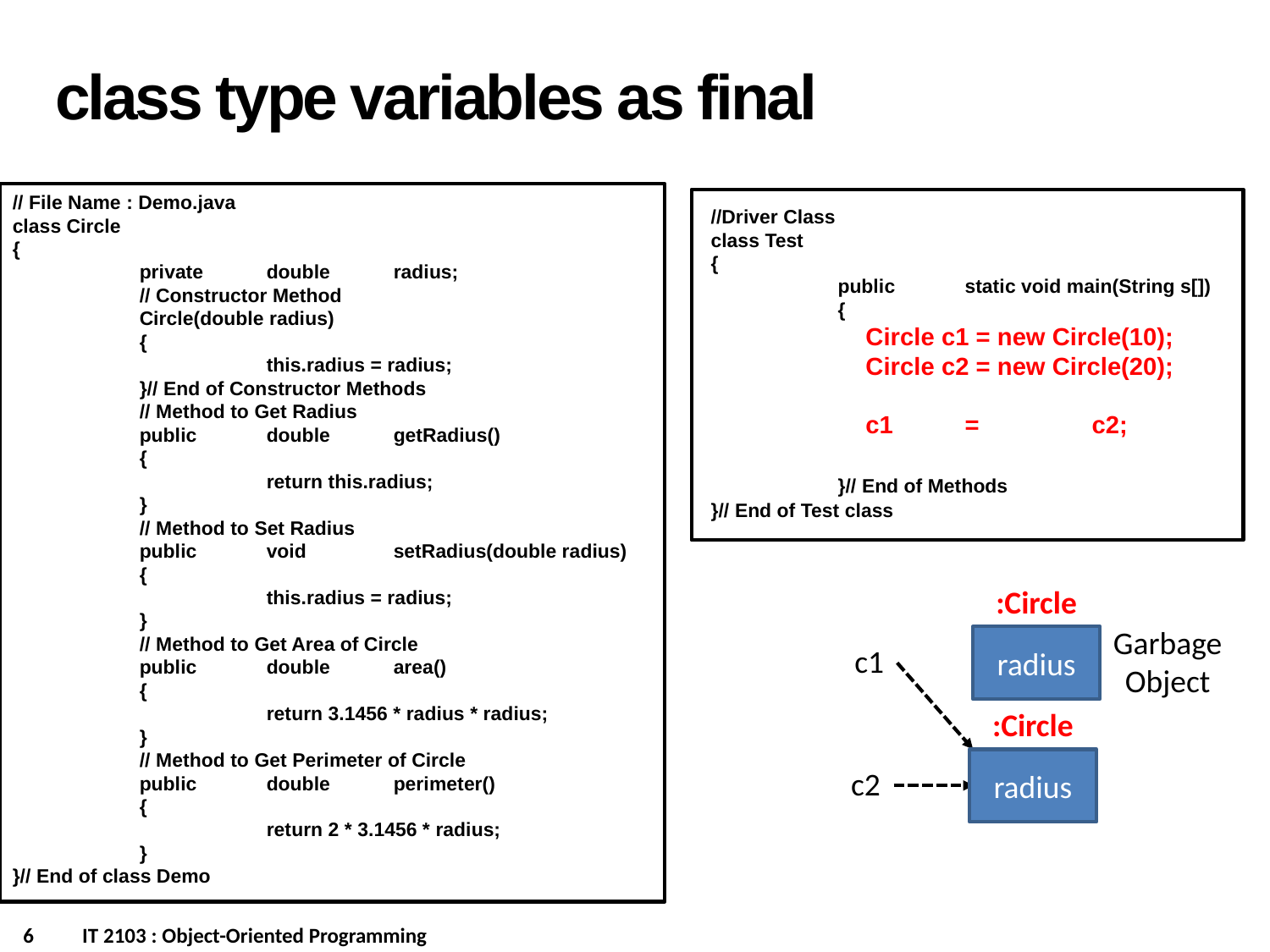

class type variables as final
// File Name : Demo.java
class Circle
{
	private	double	radius;
	// Constructor Method
	Circle(double radius)
	{
		this.radius = radius;
	}// End of Constructor Methods
	// Method to Get Radius
	public	double	getRadius()
	{
		return this.radius;
	}
	// Method to Set Radius
	public	void	setRadius(double radius)
	{
		this.radius = radius;
	}
	// Method to Get Area of Circle
	public	double	area()
	{
		return 3.1456 * radius * radius;
	}
	// Method to Get Perimeter of Circle
	public 	double	perimeter()
	{
		return 2 * 3.1456 * radius;
 	}
}// End of class Demo

//Driver Class
class Test
{
	public	static void main(String s[])
	{
 	    Circle c1 = new Circle(10);
	    Circle c2 = new Circle(20);

	    c1	=	c2;

	}// End of Methods
}// End of Test class
:Circle
Garbage
Object
radius
c1
:Circle
radius
c2